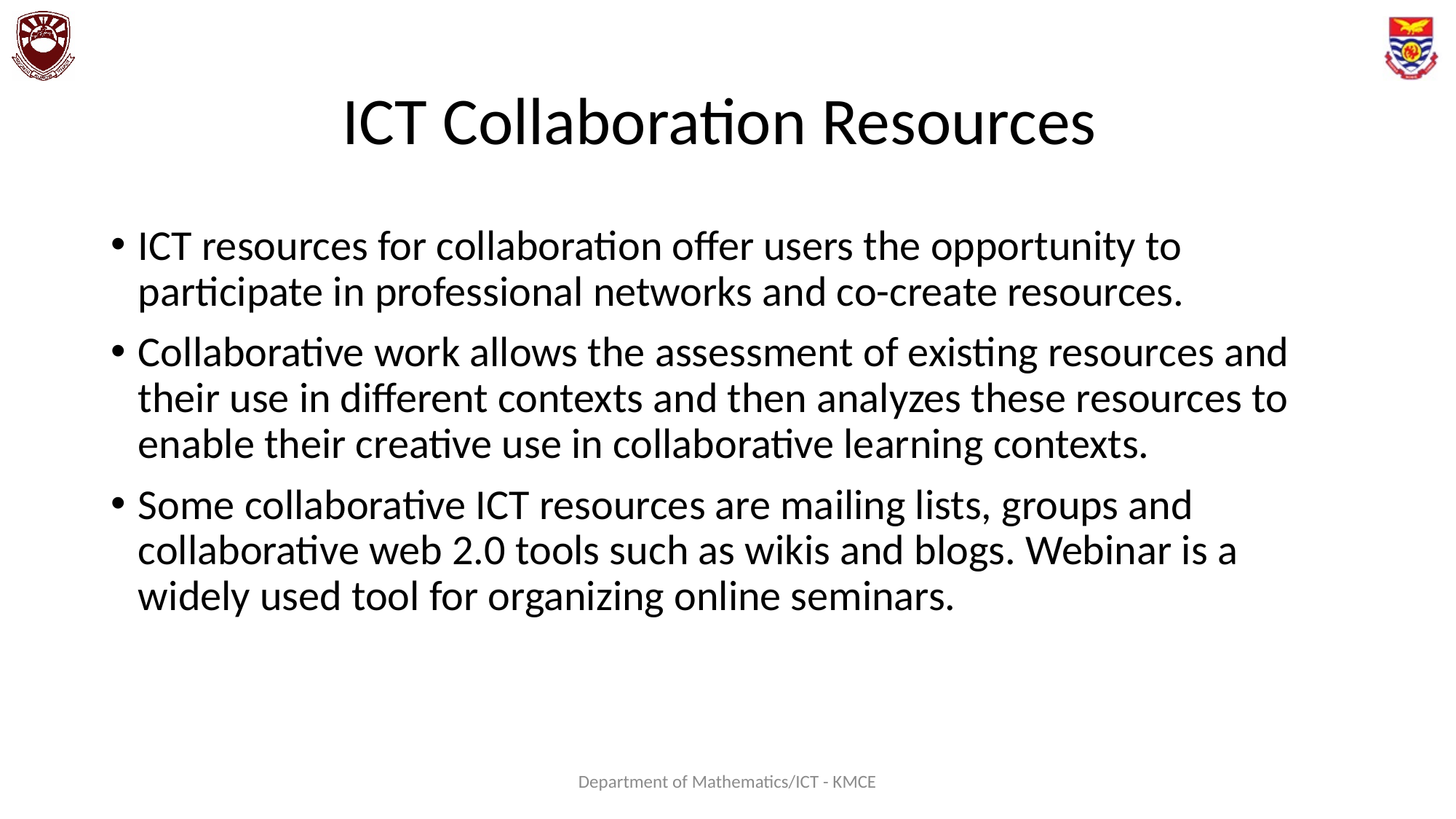

# ICT Collaboration Resources
ICT resources for collaboration offer users the opportunity to participate in professional networks and co-create resources.
Collaborative work allows the assessment of existing resources and their use in different contexts and then analyzes these resources to enable their creative use in collaborative learning contexts.
Some collaborative ICT resources are mailing lists, groups and collaborative web 2.0 tools such as wikis and blogs. Webinar is a widely used tool for organizing online seminars.
Department of Mathematics/ICT - KMCE
146